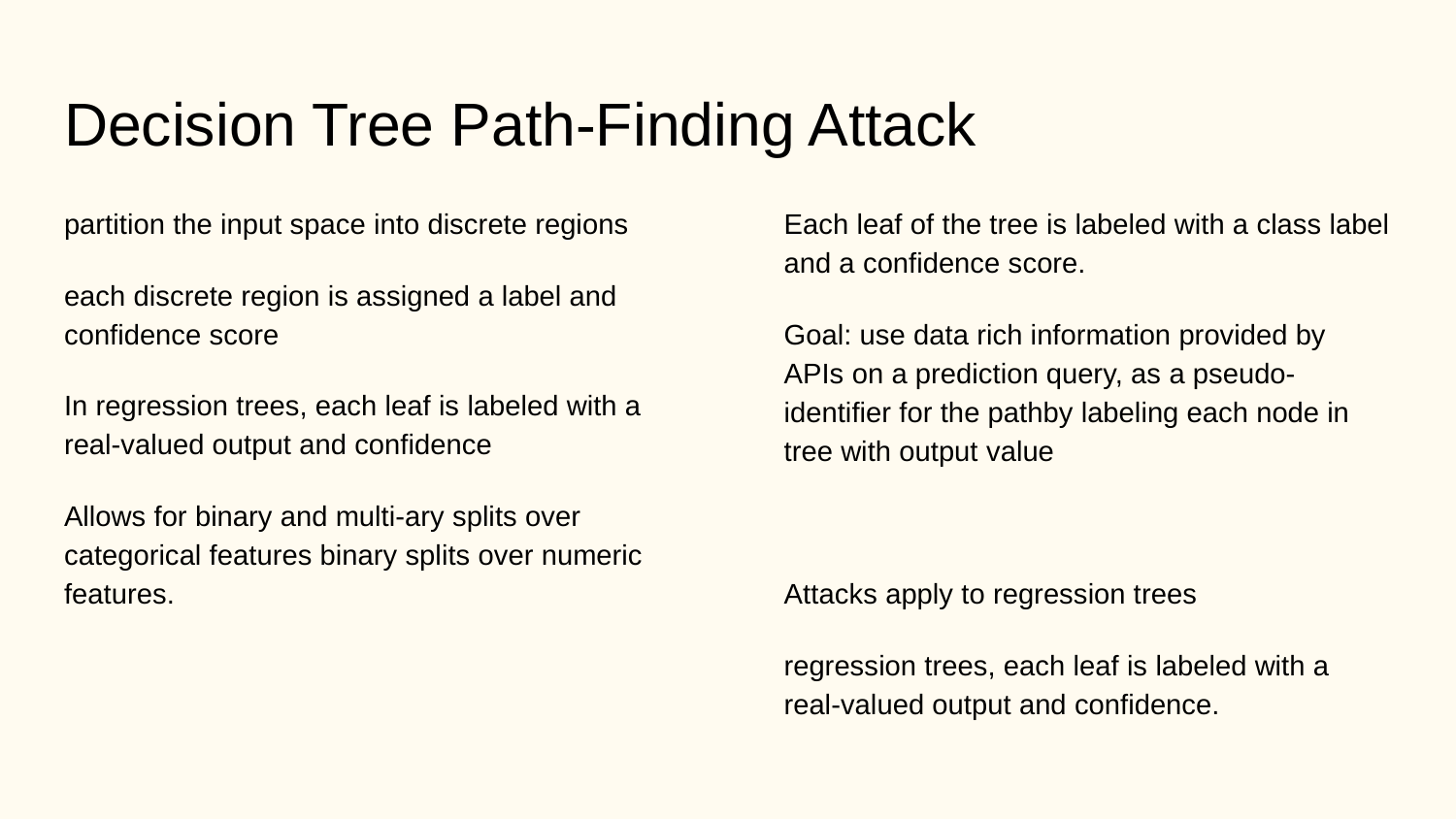

# Decision Tree Path-Finding Attack
partition the input space into discrete regions
each discrete region is assigned a label and confidence score
In regression trees, each leaf is labeled with a real-valued output and confidence
Allows for binary and multi-ary splits over categorical features binary splits over numeric features.

Each leaf of the tree is labeled with a class label and a confidence score.
Goal: use data rich information provided by APIs on a prediction query, as a pseudo-identifier for the pathby labeling each node in tree with output value

Attacks apply to regression trees
regression trees, each leaf is labeled with a real-valued output and confidence.